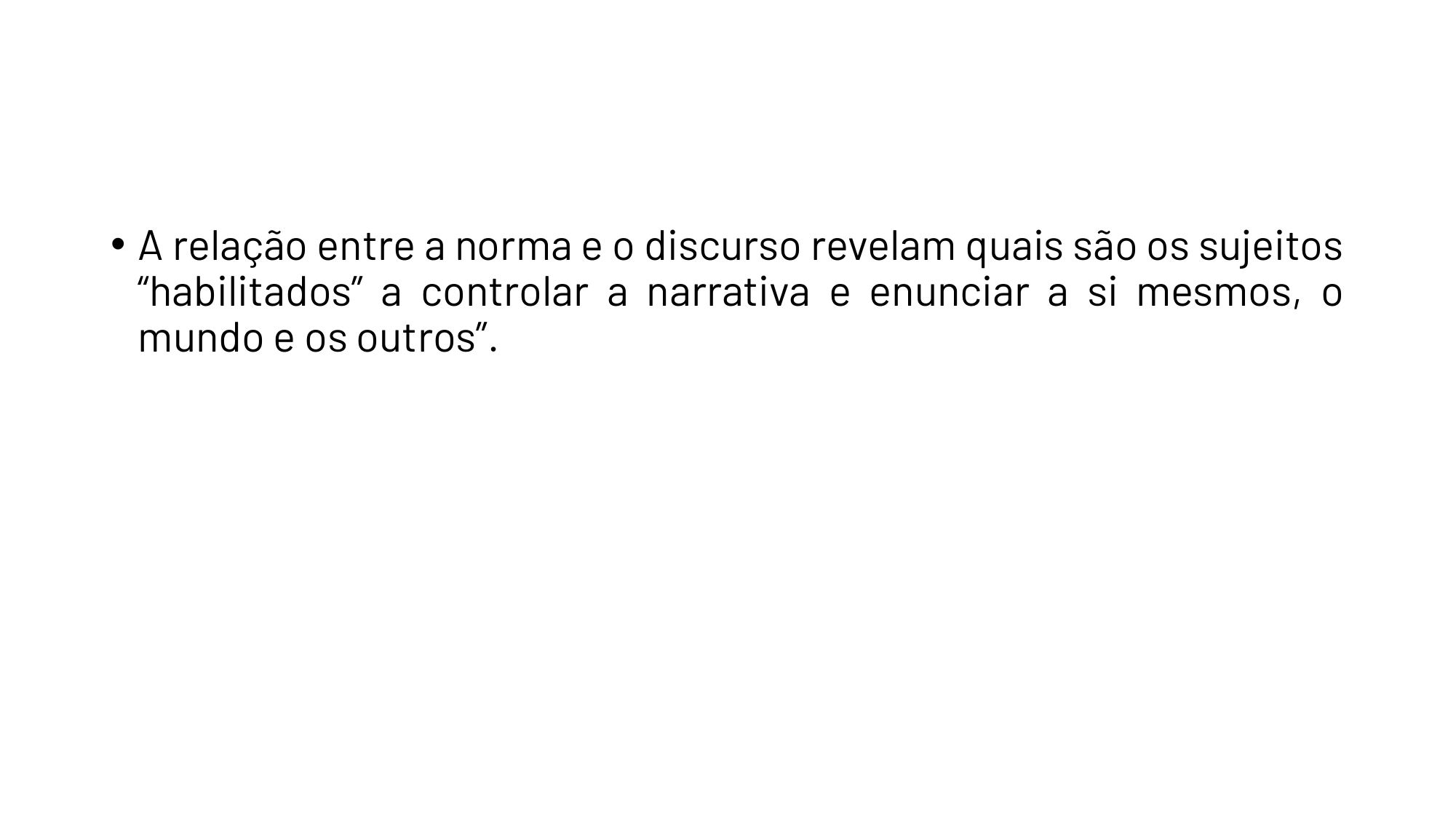

#
A relação entre a norma e o discurso revelam quais são os sujeitos “habilitados” a controlar a narrativa e enunciar a si mesmos, o mundo e os outros”.